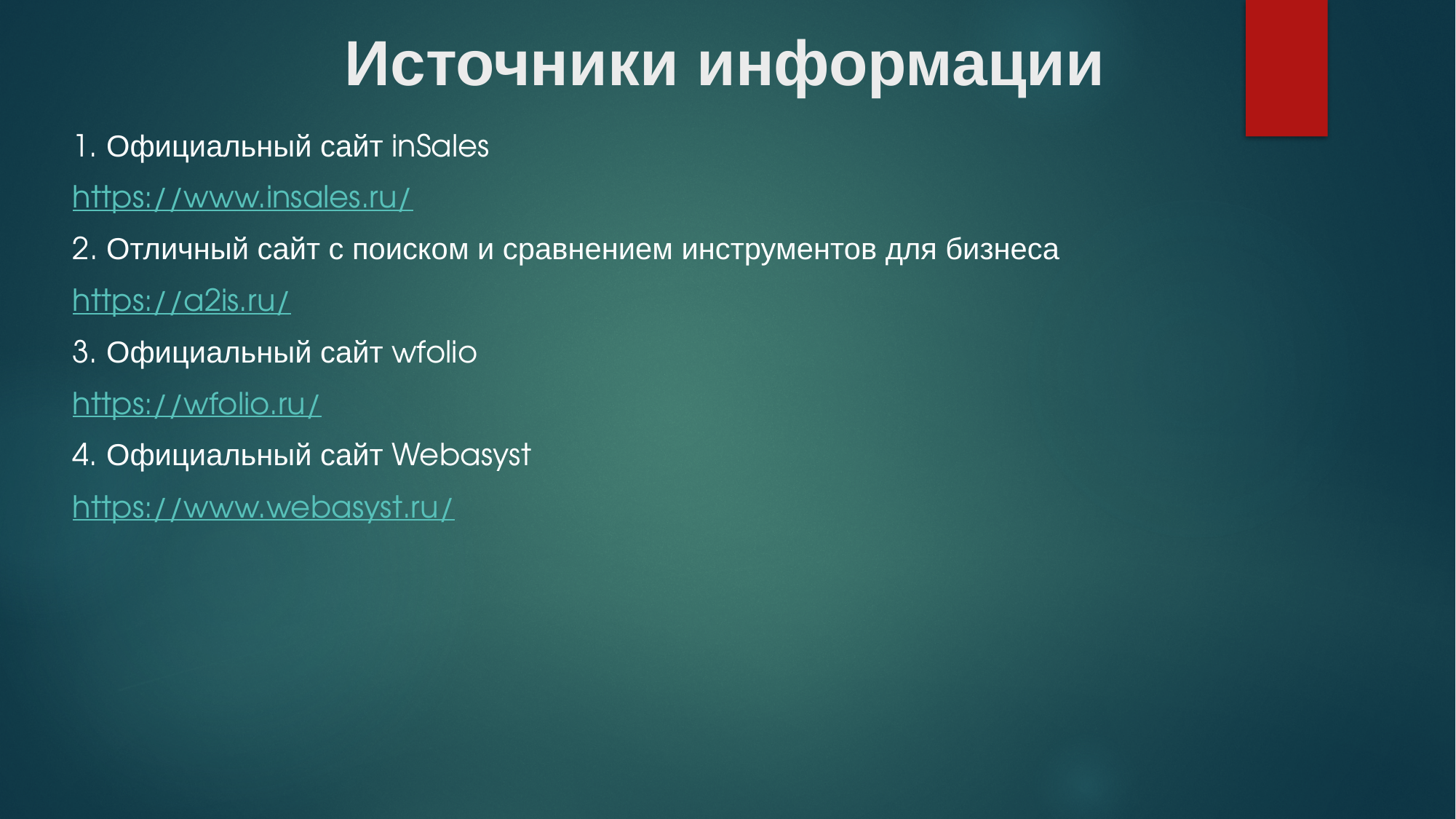

# Источники информации
1. Официальный сайт inSales
https://www.insales.ru/
2. Отличный сайт с поиском и сравнением инструментов для бизнеса
https://a2is.ru/
3. Официальный сайт wfolio
https://wfolio.ru/
4. Официальный сайт Webasyst
https://www.webasyst.ru/